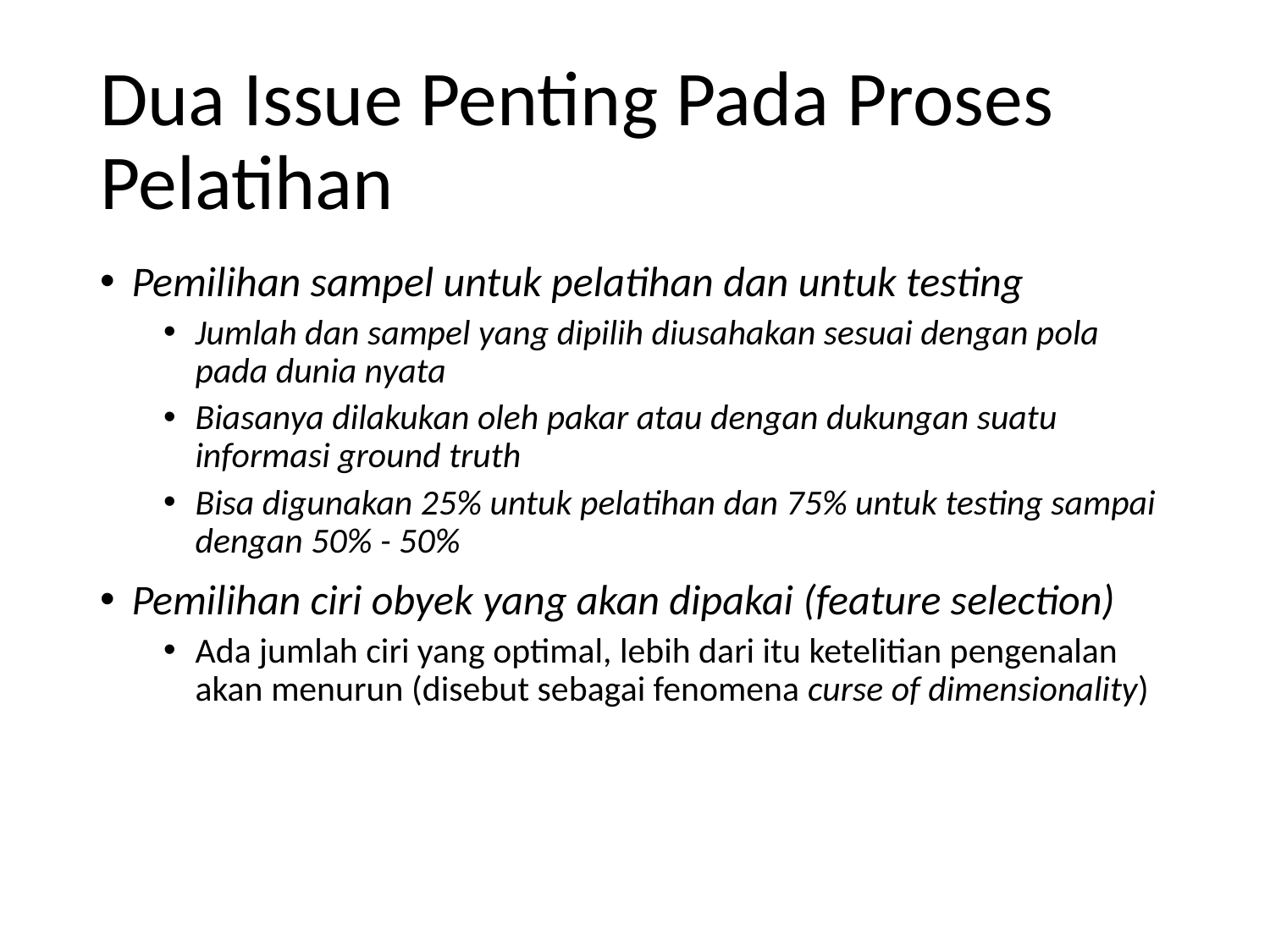

# Dua Issue Penting Pada Proses Pelatihan
Pemilihan sampel untuk pelatihan dan untuk testing
Jumlah dan sampel yang dipilih diusahakan sesuai dengan pola pada dunia nyata
Biasanya dilakukan oleh pakar atau dengan dukungan suatu informasi ground truth
Bisa digunakan 25% untuk pelatihan dan 75% untuk testing sampai dengan 50% - 50%
Pemilihan ciri obyek yang akan dipakai (feature selection)
Ada jumlah ciri yang optimal, lebih dari itu ketelitian pengenalan akan menurun (disebut sebagai fenomena curse of dimensionality)